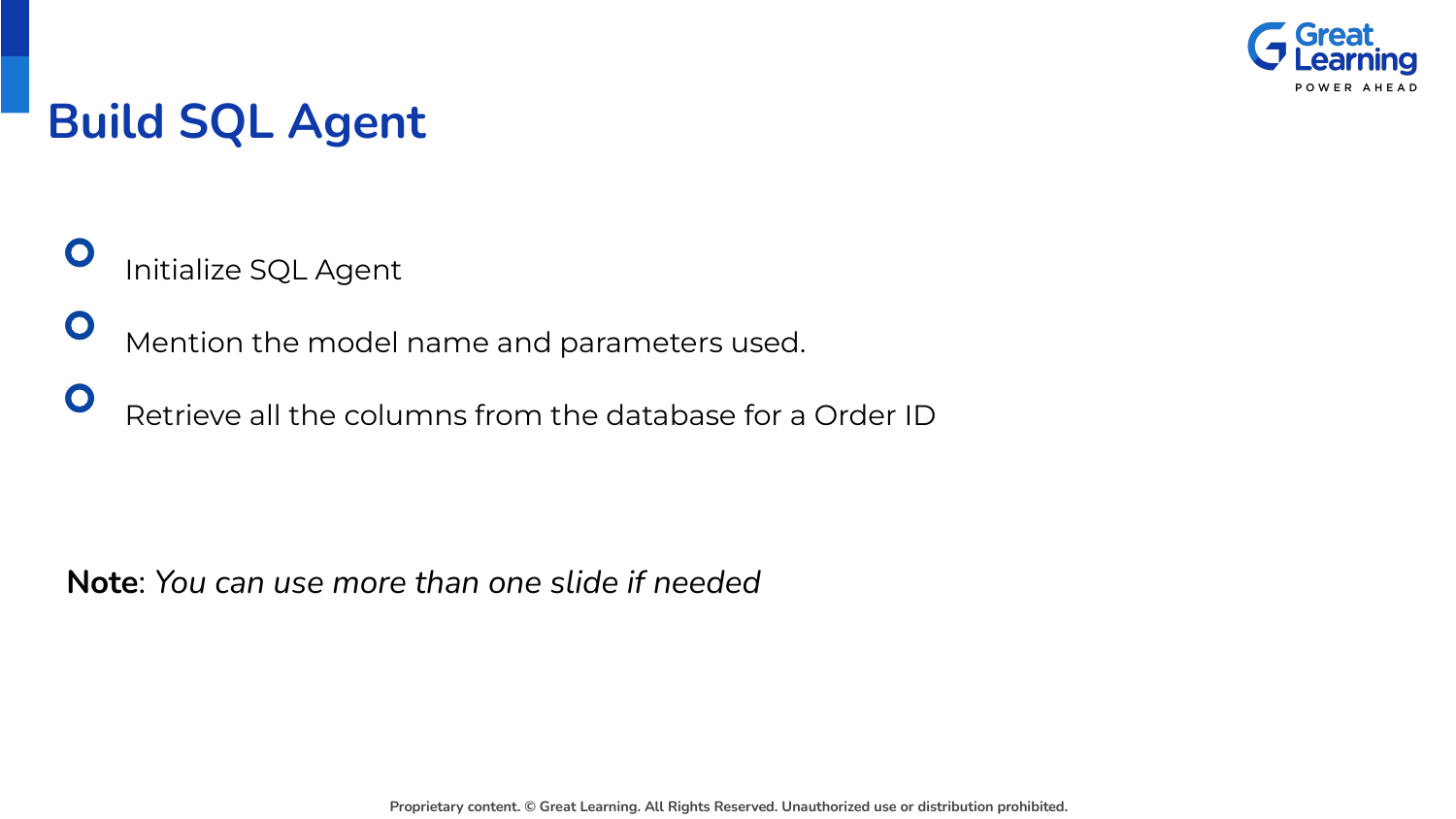

# Build SQL Agent
Initialize SQL Agent

Mention the model name and parameters used.

Retrieve all the columns from the database for a Order ID

Note: You can use more than one slide if needed